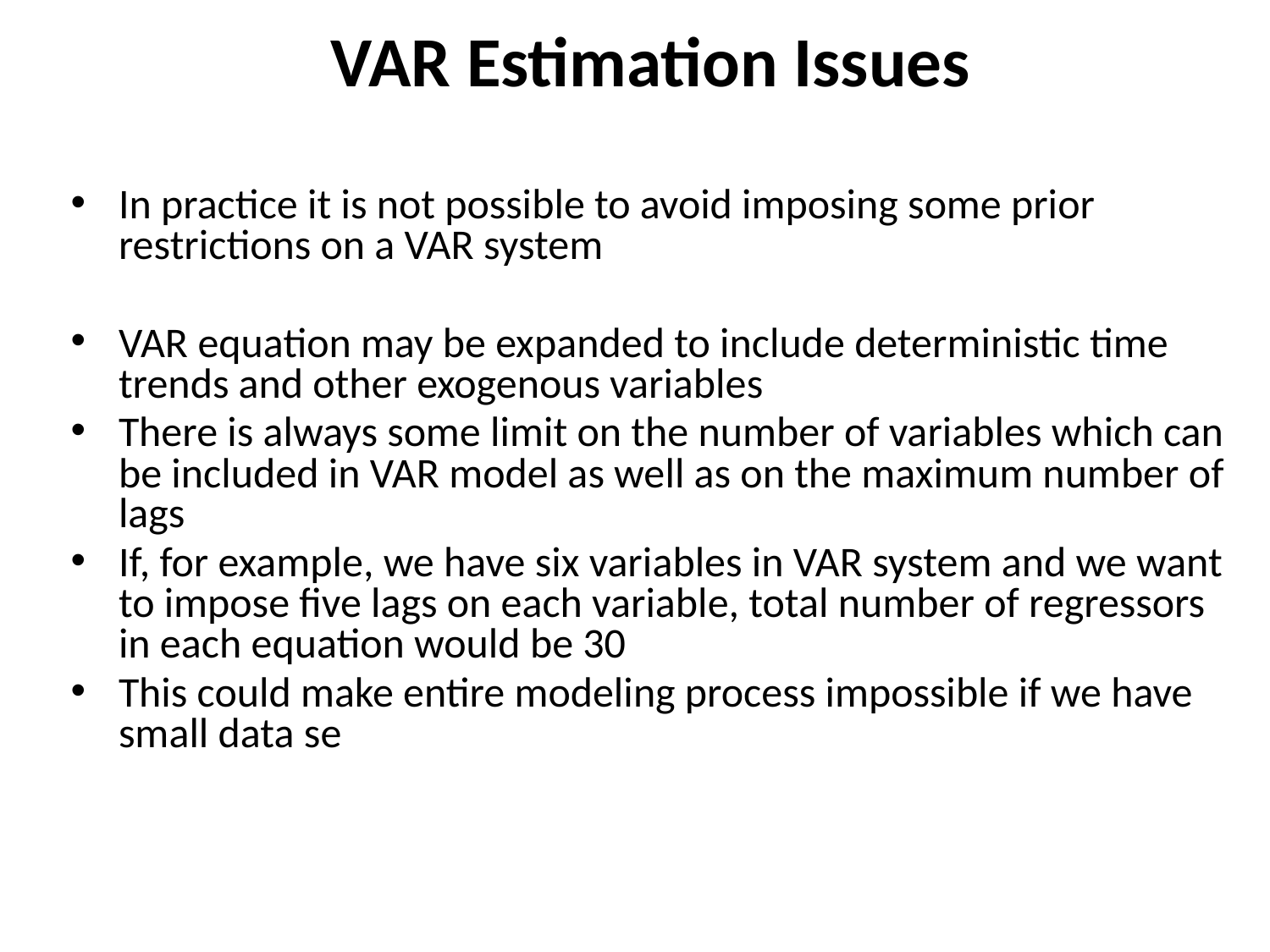

# VAR Estimation Issues
In practice it is not possible to avoid imposing some prior restrictions on a VAR system

VAR equation may be expanded to include deterministic time trends and other exogenous variables
There is always some limit on the number of variables which can be included in VAR model as well as on the maximum number of lags
If, for example, we have six variables in VAR system and we want to impose five lags on each variable, total number of regressors in each equation would be 30
This could make entire modeling process impossible if we have small data se